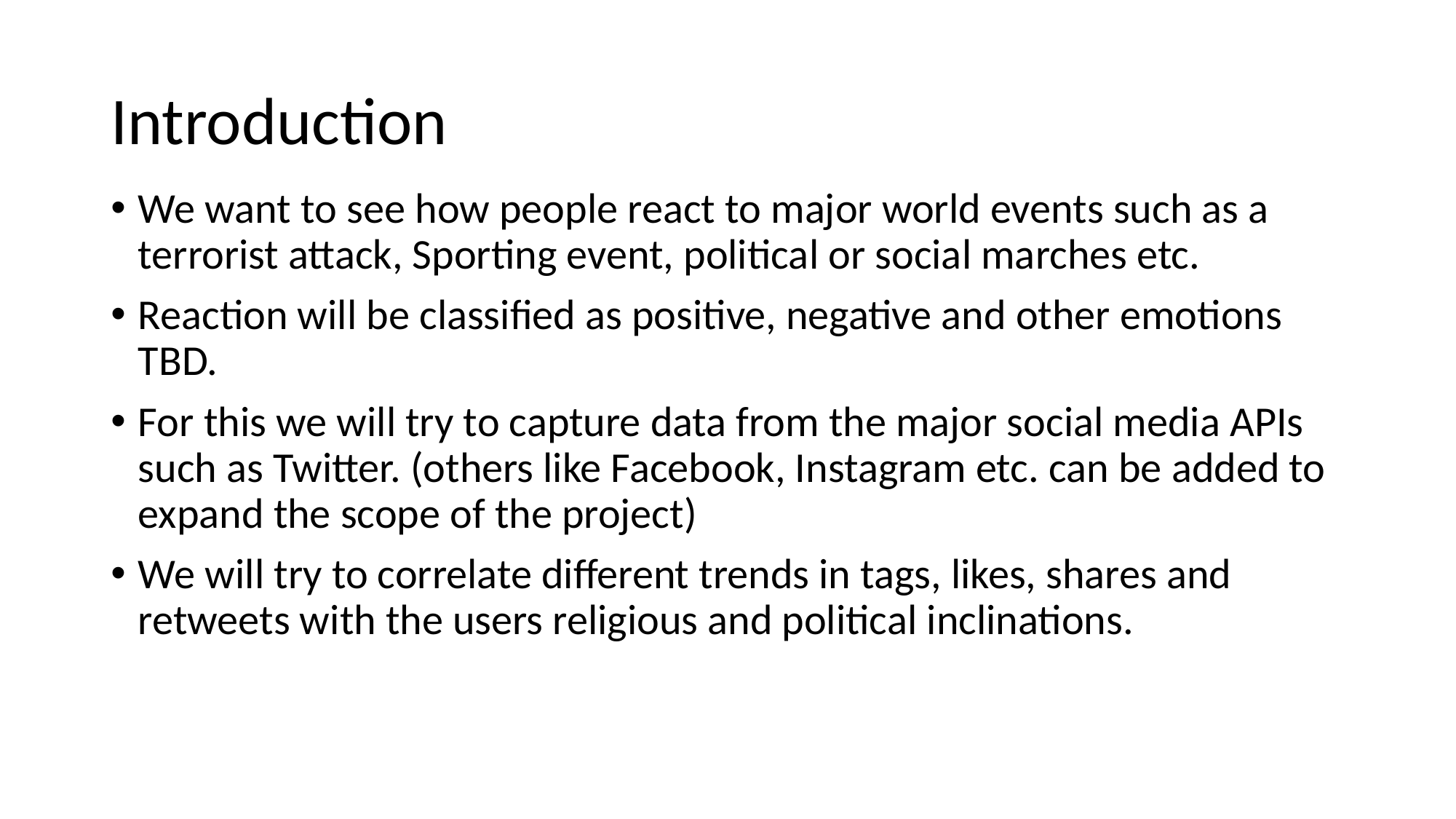

# Introduction
We want to see how people react to major world events such as a terrorist attack, Sporting event, political or social marches etc.
Reaction will be classified as positive, negative and other emotions TBD.
For this we will try to capture data from the major social media APIs such as Twitter. (others like Facebook, Instagram etc. can be added to expand the scope of the project)
We will try to correlate different trends in tags, likes, shares and retweets with the users religious and political inclinations.